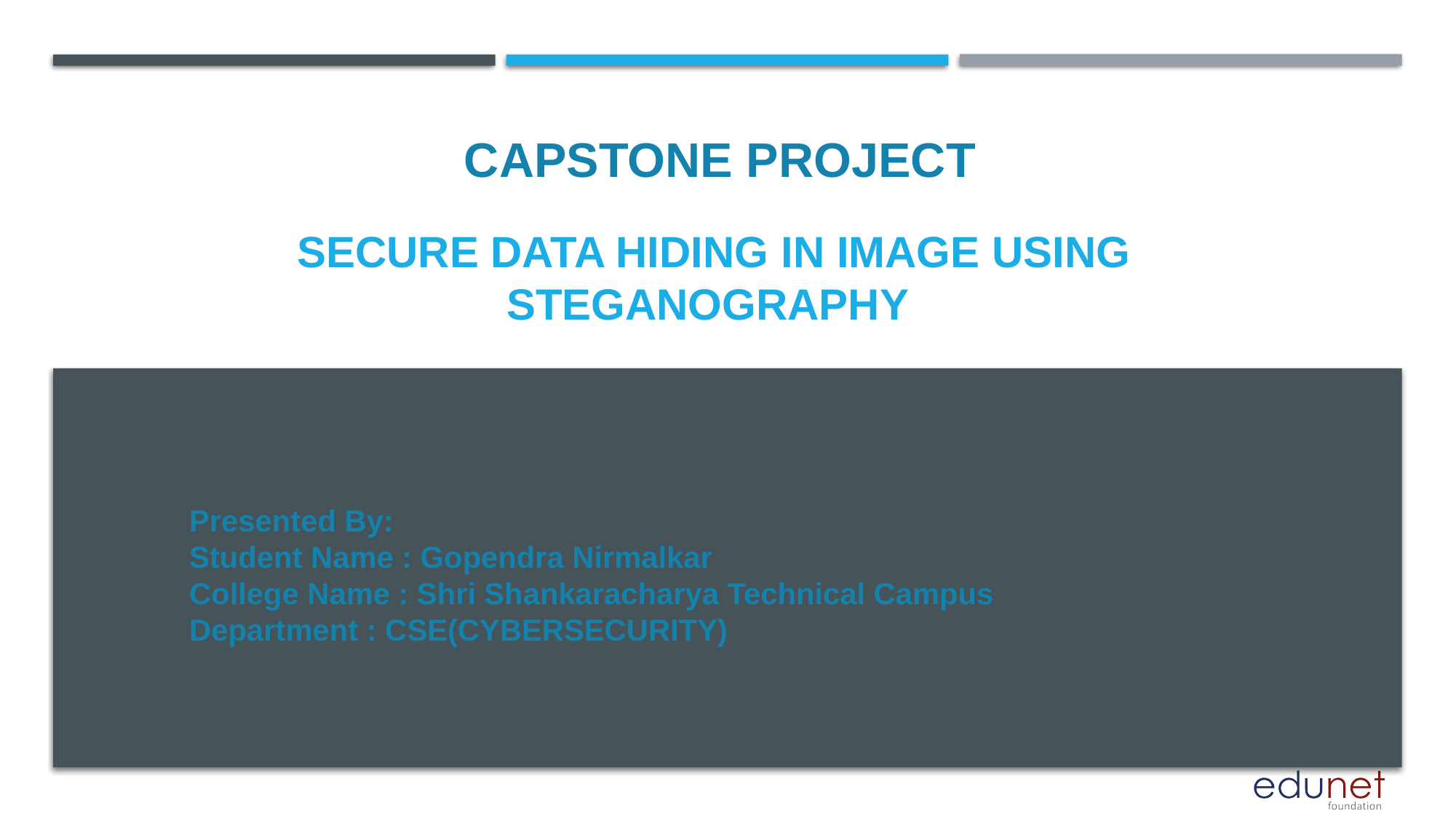

CAPSTONE PROJECT
# Secure Data Hiding in Image Using Steganography
Presented By:
Student Name : Gopendra Nirmalkar
College Name : Shri Shankaracharya Technical Campus
Department : CSE(CYBERSECURITY)